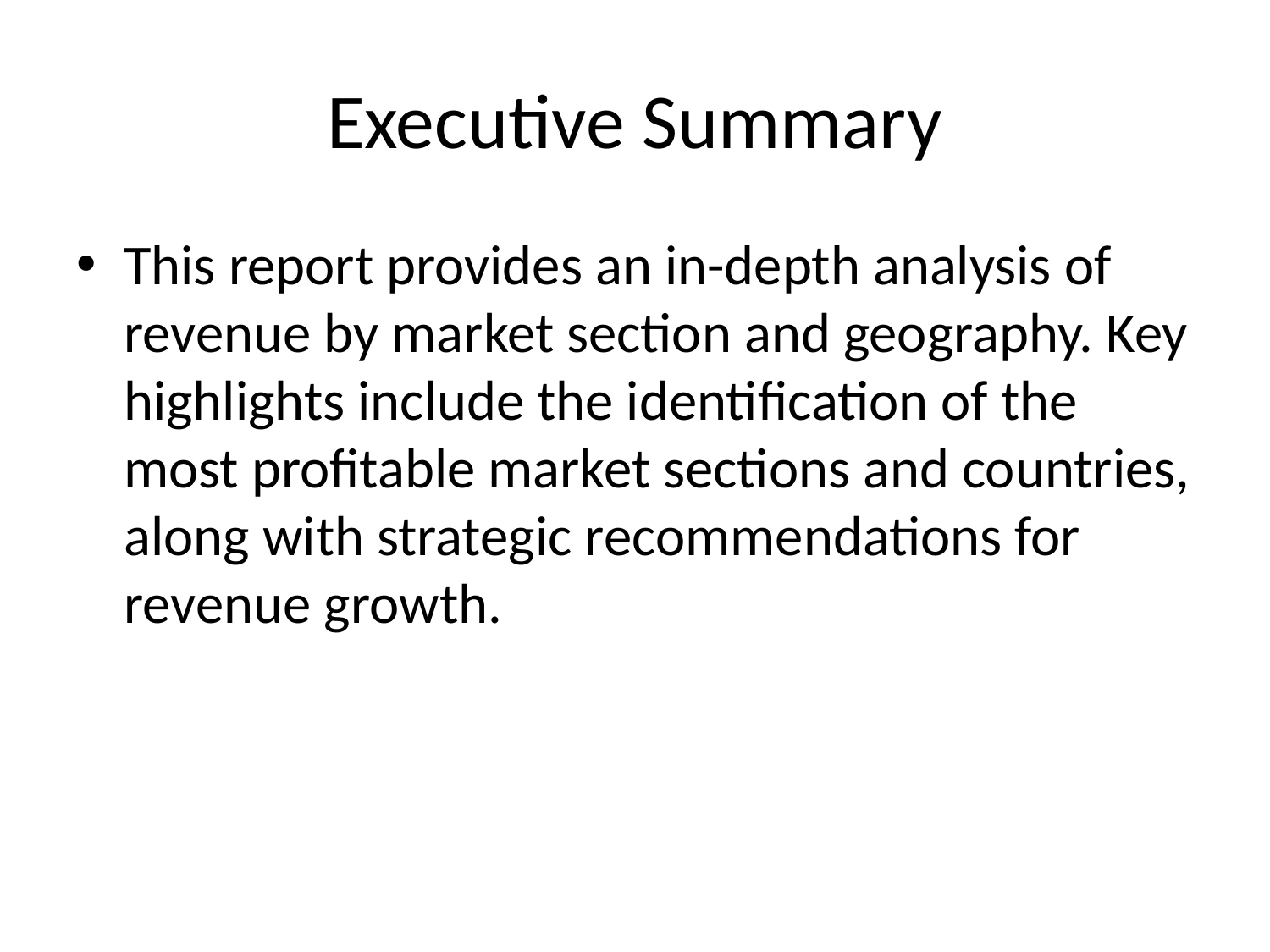

# Executive Summary
This report provides an in-depth analysis of revenue by market section and geography. Key highlights include the identification of the most profitable market sections and countries, along with strategic recommendations for revenue growth.